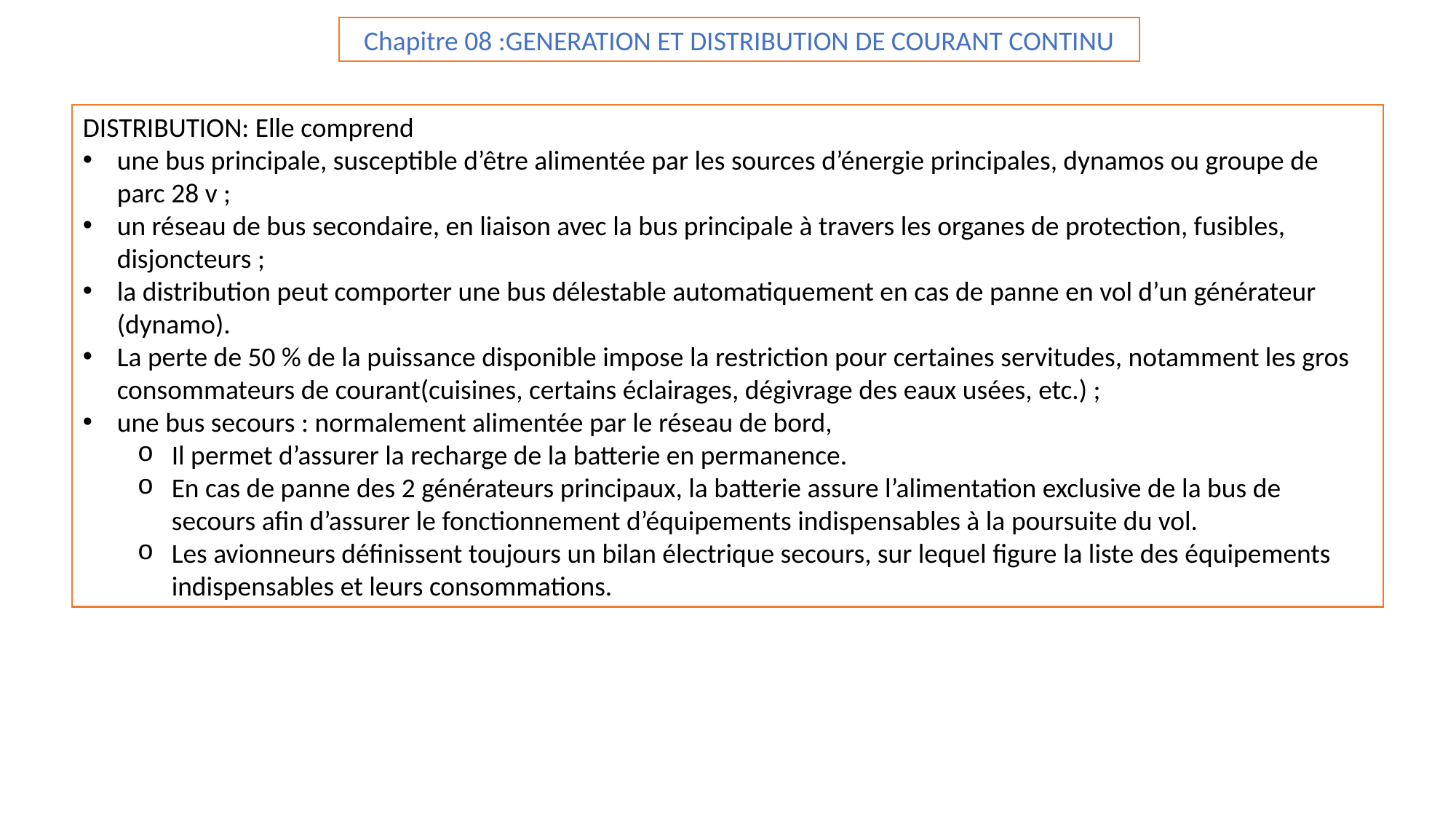

Chapitre 08 :GENERATION ET DISTRIBUTION DE COURANT CONTINU
DISTRIBUTION: Elle comprend
une bus principale, susceptible d’être alimentée par les sources d’énergie principales, dynamos ou groupe de parc 28 v ;
un réseau de bus secondaire, en liaison avec la bus principale à travers les organes de protection, fusibles, disjoncteurs ;
la distribution peut comporter une bus délestable automatiquement en cas de panne en vol d’un générateur (dynamo).
La perte de 50 % de la puissance disponible impose la restriction pour certaines servitudes, notamment les gros consommateurs de courant(cuisines, certains éclairages, dégivrage des eaux usées, etc.) ;
une bus secours : normalement alimentée par le réseau de bord,
Il permet d’assurer la recharge de la batterie en permanence.
En cas de panne des 2 générateurs principaux, la batterie assure l’alimentation exclusive de la bus de secours afin d’assurer le fonctionnement d’équipements indispensables à la poursuite du vol.
Les avionneurs définissent toujours un bilan électrique secours, sur lequel figure la liste des équipements indispensables et leurs consommations.